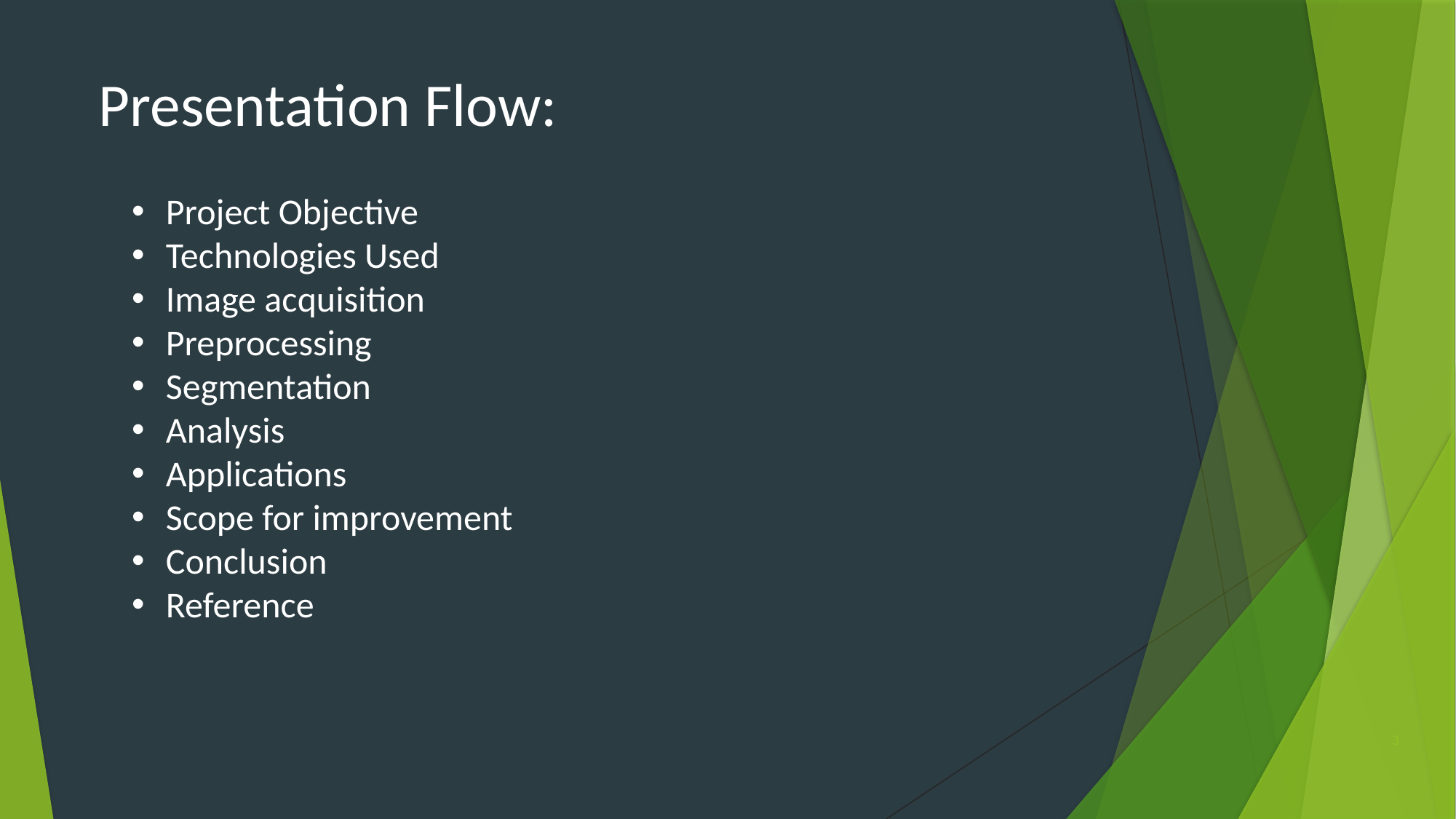

Presentation Flow:
Project Objective
Technologies Used
Image acquisition
Preprocessing
Segmentation
Analysis
Applications
Scope for improvement
Conclusion
Reference

3